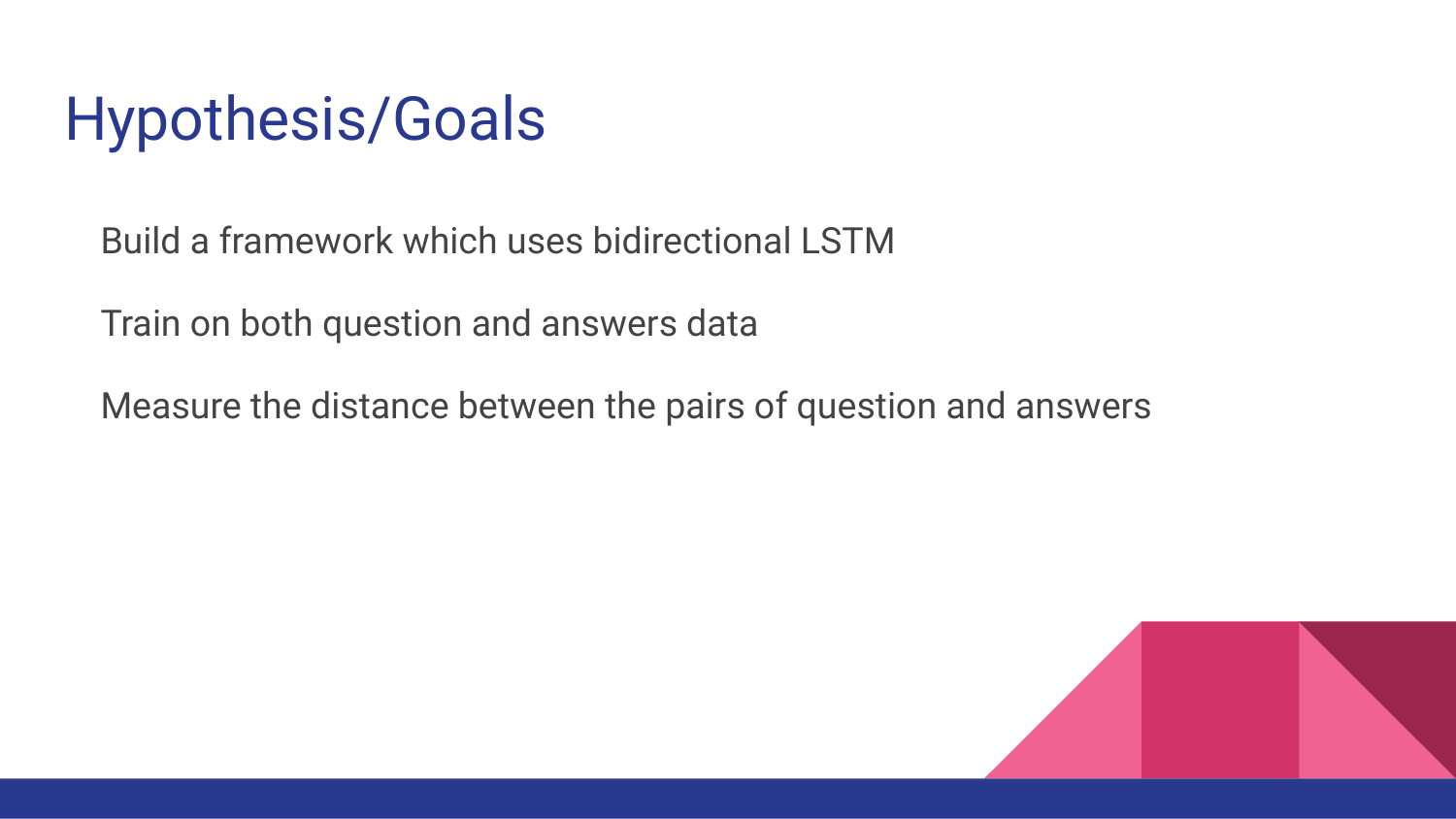

# Hypothesis/Goals

Build a framework which uses bidirectional LSTM
Train on both question and answers data
Measure the distance between the pairs of question and answers